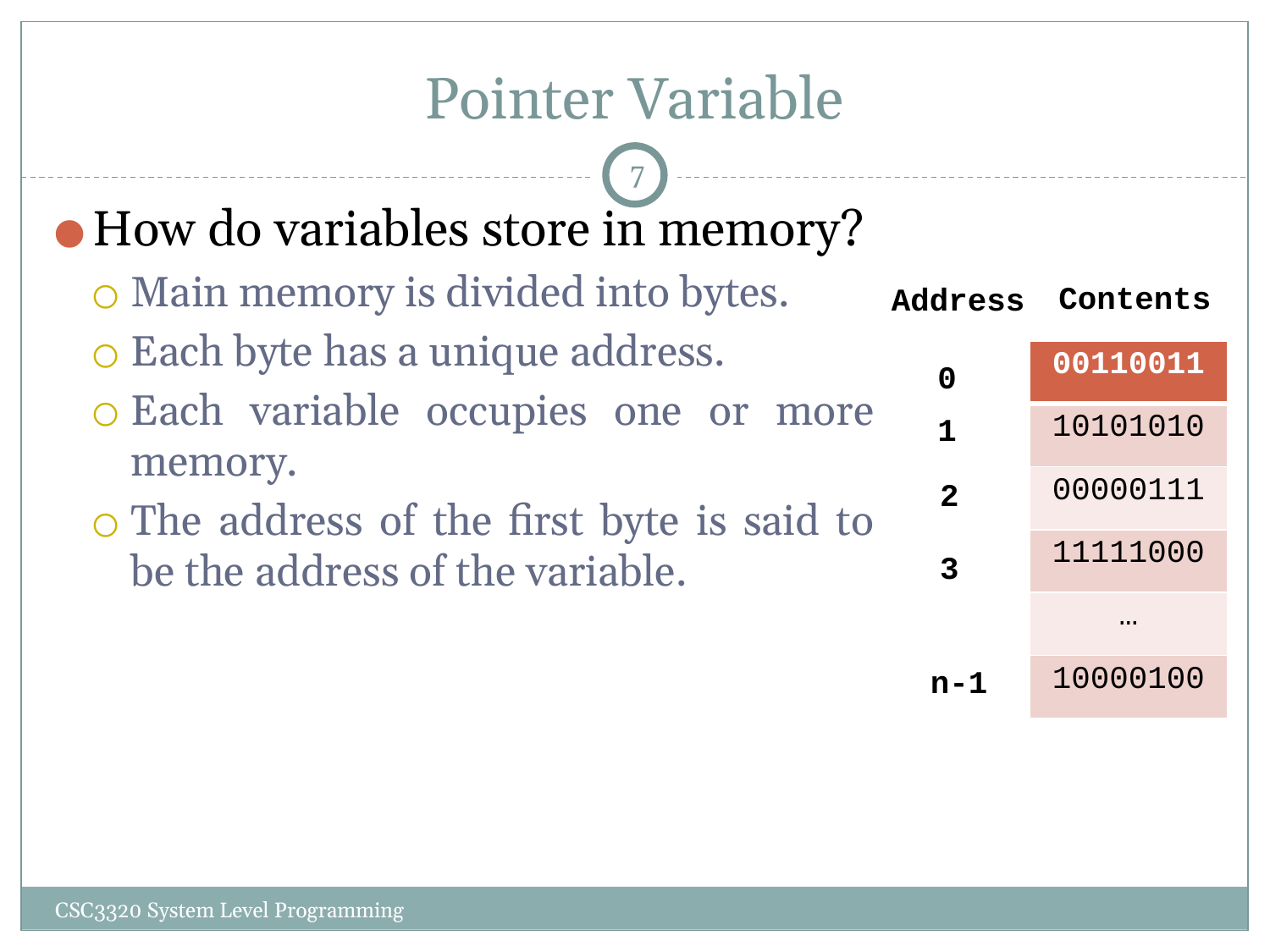

# Pointer Variable
7
How do variables store in memory?
Main memory is divided into bytes.
Each byte has a unique address.
Each variable occupies one or more memory.
The address of the first byte is said to be the address of the variable.
Contents
Address
| 00110011 |
| --- |
| 10101010 |
| 00000111 |
| 11111000 |
| … |
| 10000100 |
0
1
2
3
n-1
CSC3320 System Level Programming